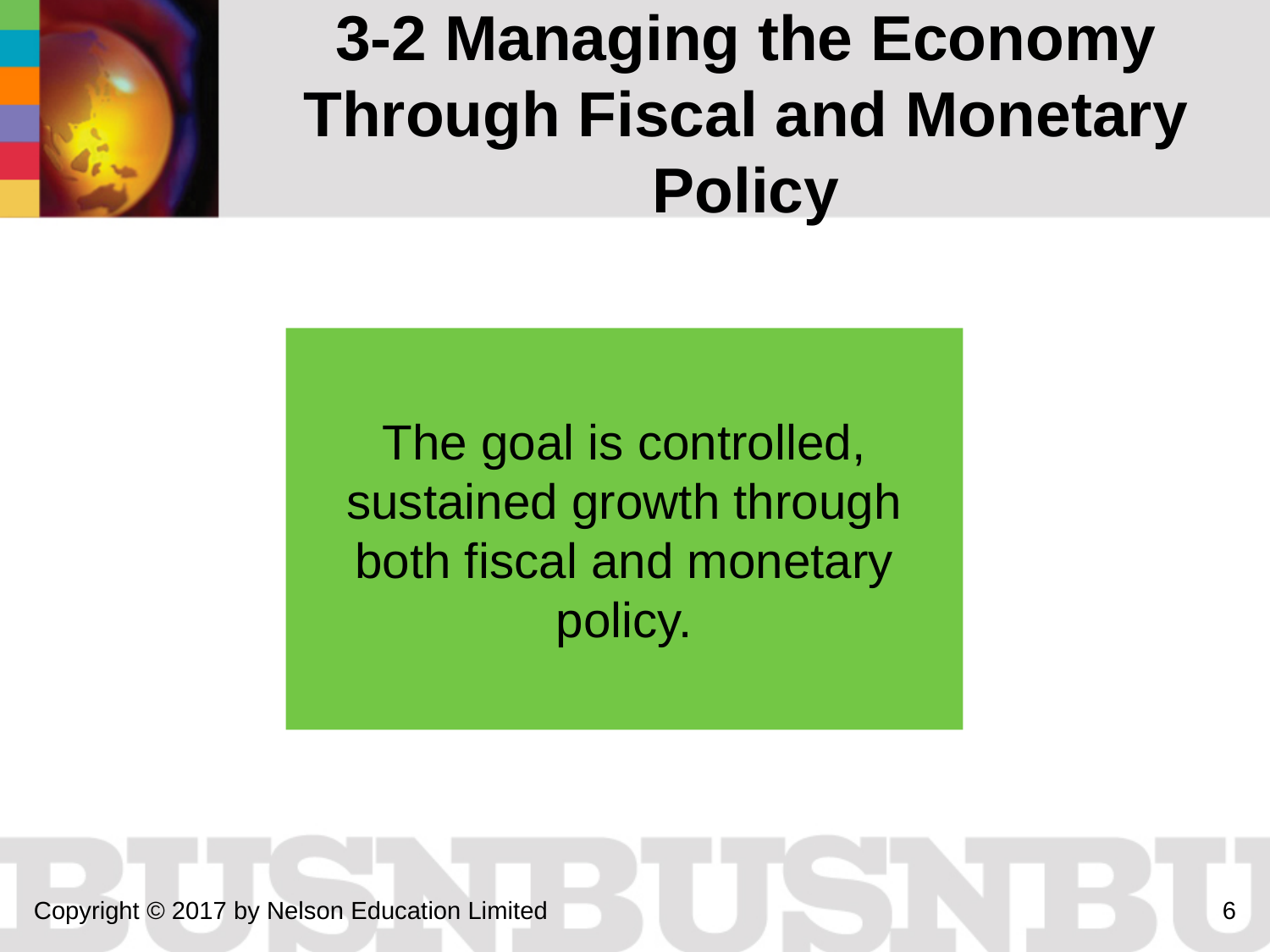

3-2 Managing the Economy Through Fiscal and Monetary Policy
The goal is controlled, sustained growth through both fiscal and monetary policy.
Copyright © 2017 by Nelson Education Limited
6